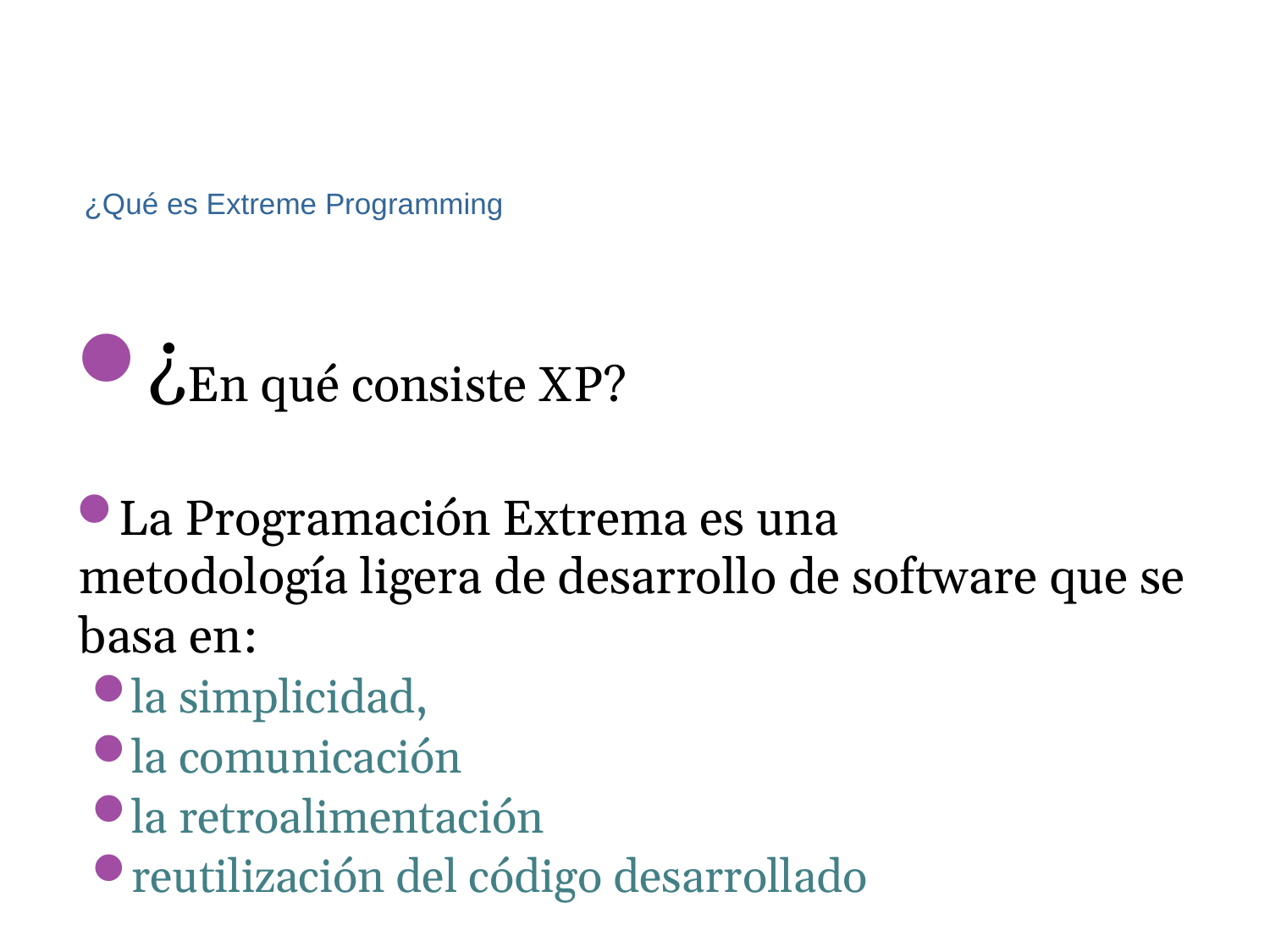

# ¿Qué es Extreme Programming
¿En qué consiste XP?

La Programación Extrema es una              metodología ligera de desarrollo de software que se basa en:
la simplicidad,
la comunicación
la retroalimentación
reutilización del código desarrollado